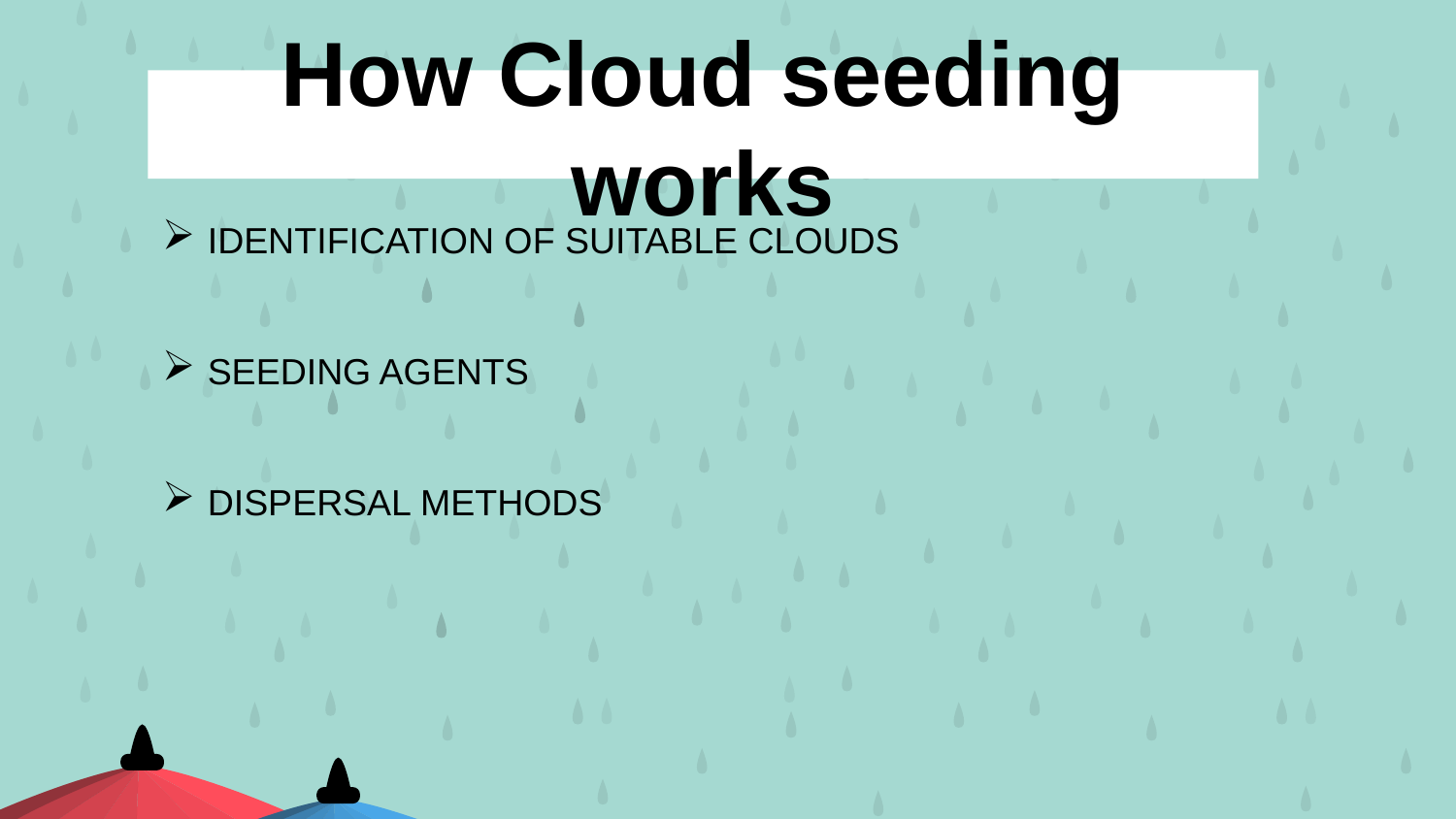

# How Cloud seeding works
IDENTIFICATION OF SUITABLE CLOUDS

SEEDING AGENTS

DISPERSAL METHODS